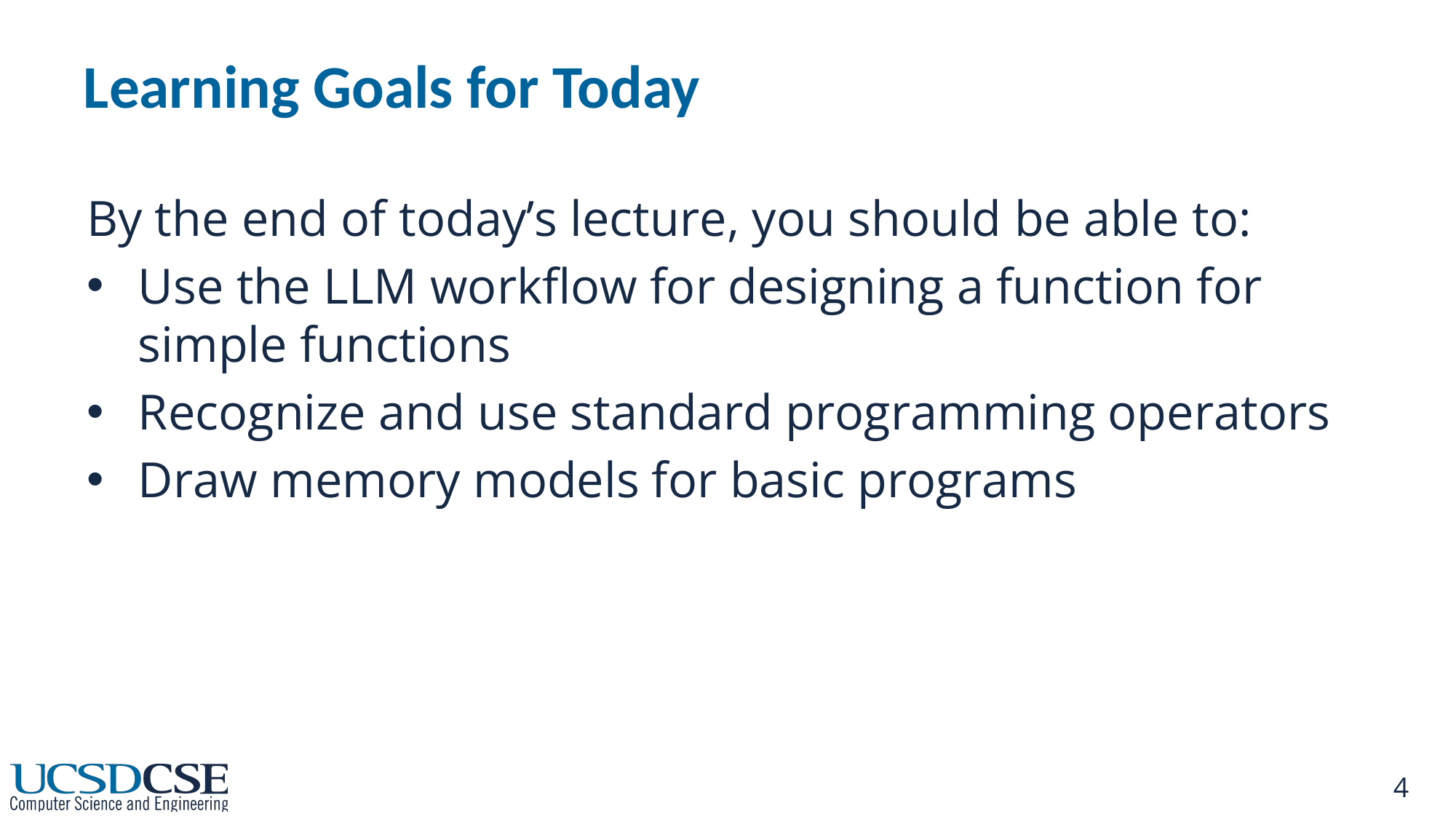

# Learning Goals for Today
By the end of today’s lecture, you should be able to:
Use the LLM workflow for designing a function for simple functions
Recognize and use standard programming operators
Draw memory models for basic programs